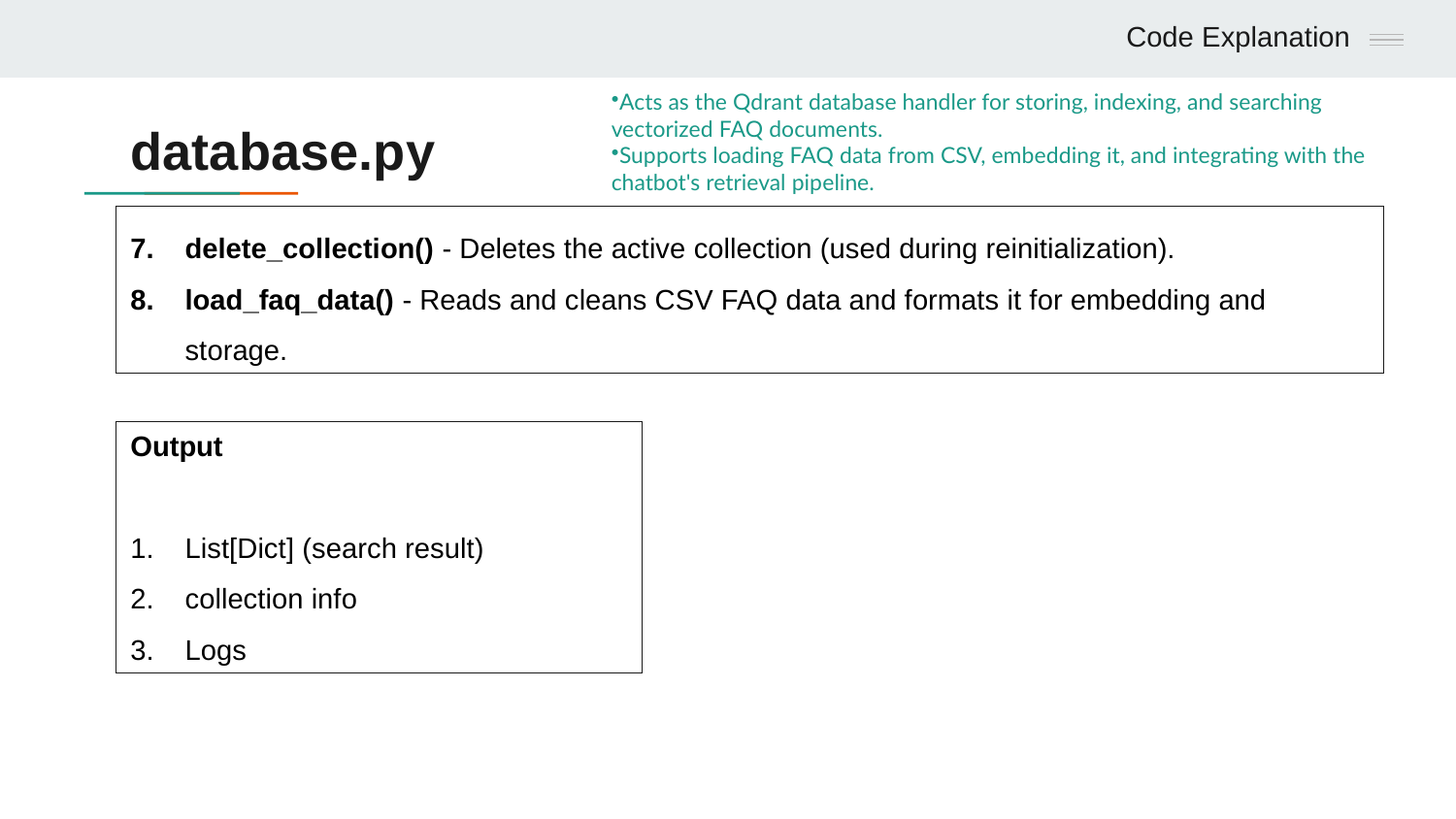

Code Explanation
Acts as the Qdrant database handler for storing, indexing, and searching vectorized FAQ documents.
Supports loading FAQ data from CSV, embedding it, and integrating with the chatbot's retrieval pipeline.
# database.py
delete_collection() - Deletes the active collection (used during reinitialization).
load_faq_data() - Reads and cleans CSV FAQ data and formats it for embedding and storage.
Output

List[Dict] (search result)
collection info
Logs